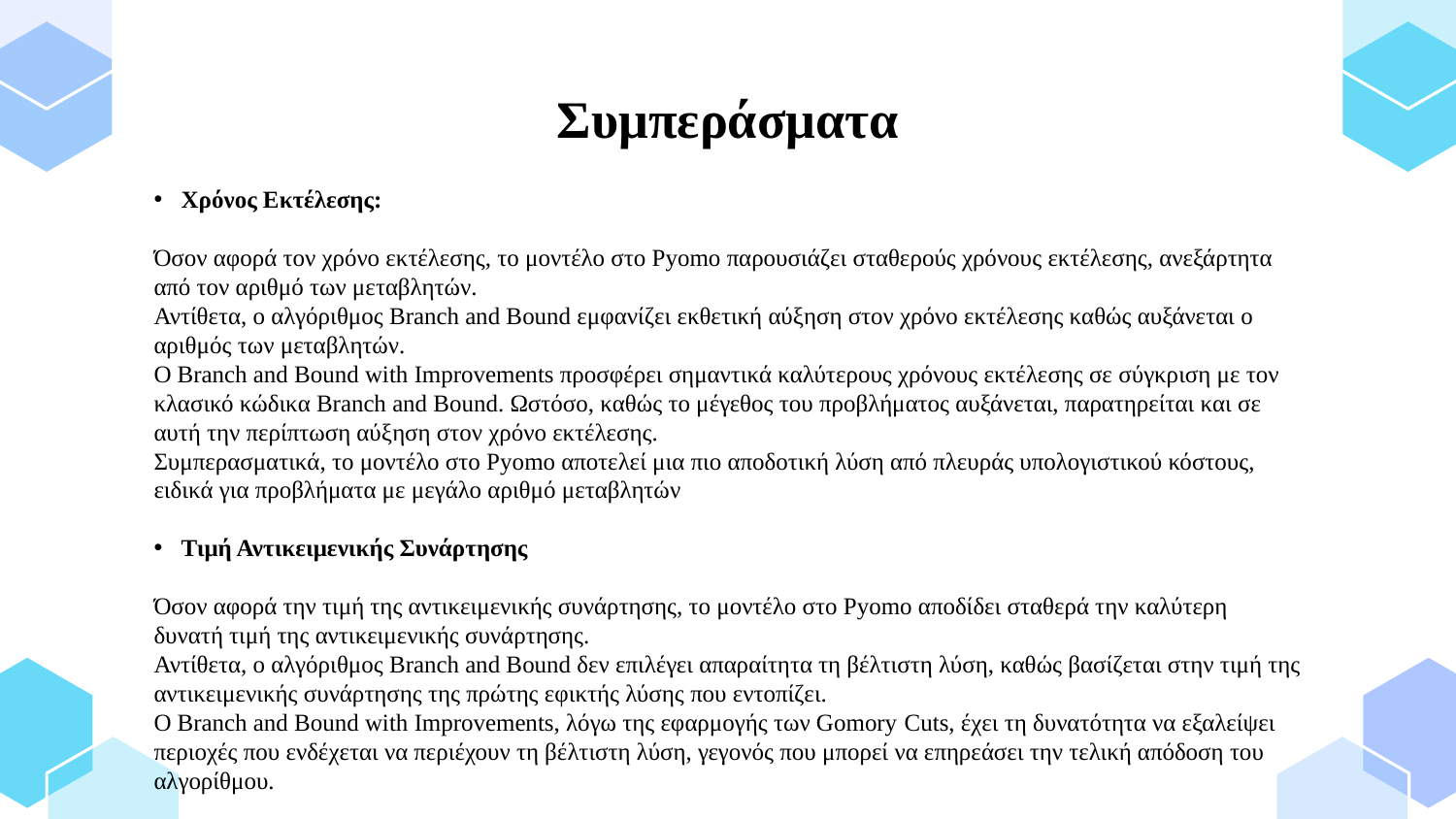

# Συμπεράσματα
Χρόνος Εκτέλεσης:

Όσον αφορά τον χρόνο εκτέλεσης, το μοντέλο στο Pyomo παρουσιάζει σταθερούς χρόνους εκτέλεσης, ανεξάρτητα από τον αριθμό των μεταβλητών.
Αντίθετα, ο αλγόριθμος Branch and Bound εμφανίζει εκθετική αύξηση στον χρόνο εκτέλεσης καθώς αυξάνεται ο αριθμός των μεταβλητών.
Ο Branch and Bound with Improvements προσφέρει σημαντικά καλύτερους χρόνους εκτέλεσης σε σύγκριση με τον κλασικό κώδικα Branch and Bound. Ωστόσο, καθώς το μέγεθος του προβλήματος αυξάνεται, παρατηρείται και σε αυτή την περίπτωση αύξηση στον χρόνο εκτέλεσης.
Συμπερασματικά, το μοντέλο στο Pyomo αποτελεί μια πιο αποδοτική λύση από πλευράς υπολογιστικού κόστους, ειδικά για προβλήματα με μεγάλο αριθμό μεταβλητών

Τιμή Αντικειμενικής Συνάρτησης

Όσον αφορά την τιμή της αντικειμενικής συνάρτησης, το μοντέλο στο Pyomo αποδίδει σταθερά την καλύτερη δυνατή τιμή της αντικειμενικής συνάρτησης.
Αντίθετα, ο αλγόριθμος Branch and Bound δεν επιλέγει απαραίτητα τη βέλτιστη λύση, καθώς βασίζεται στην τιμή της αντικειμενικής συνάρτησης της πρώτης εφικτής λύσης που εντοπίζει.
Ο Branch and Bound with Improvements, λόγω της εφαρμογής των Gomory Cuts, έχει τη δυνατότητα να εξαλείψει περιοχές που ενδέχεται να περιέχουν τη βέλτιστη λύση, γεγονός που μπορεί να επηρεάσει την τελική απόδοση του αλγορίθμου.